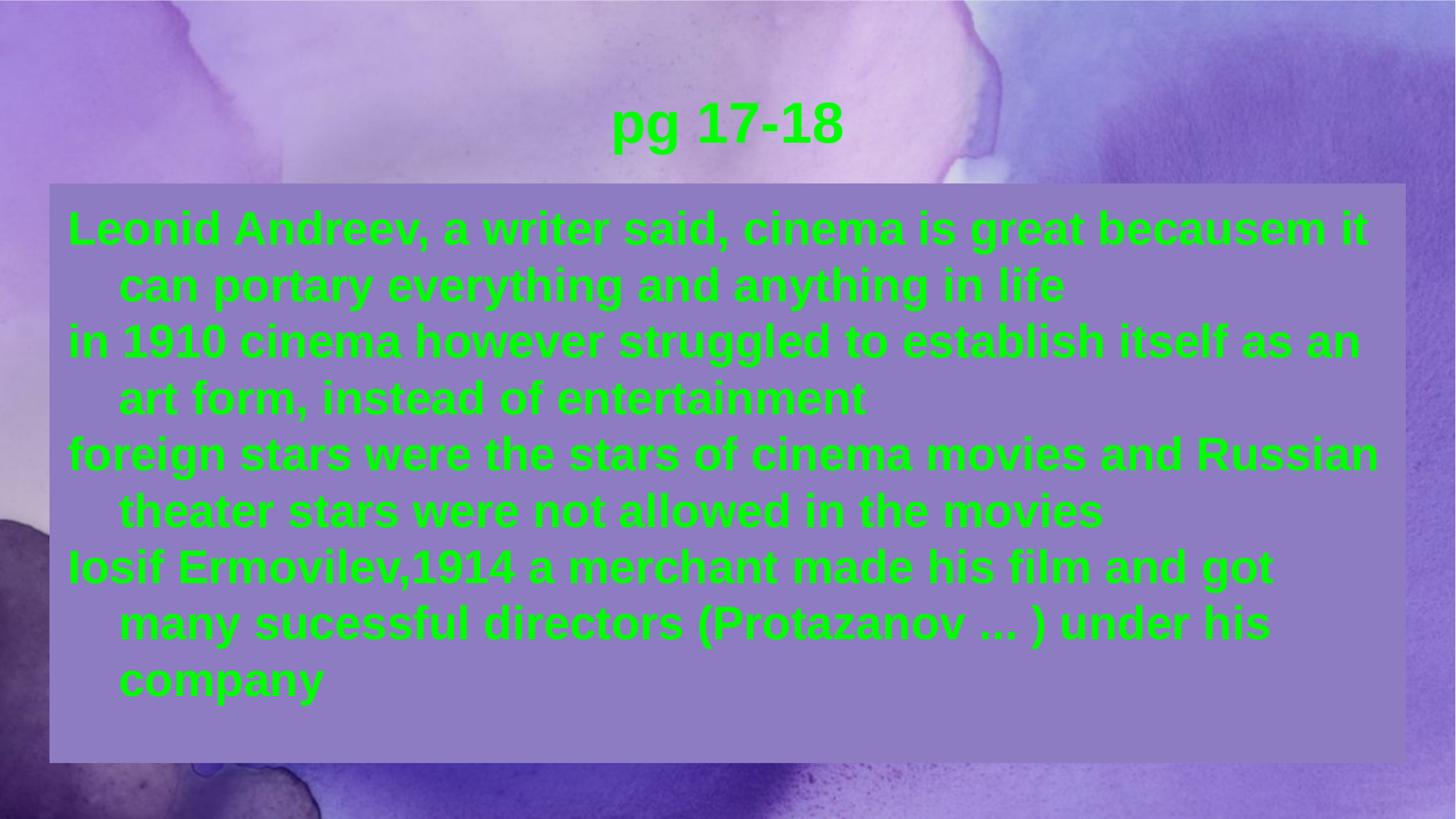

# pg 17-18
Leonid Andreev, a writer said, cinema is great becausem it can portary everything and anything in life
in 1910 cinema however struggled to establish itself as an art form, instead of entertainment
foreign stars were the stars of cinema movies and Russian theater stars were not allowed in the movies
Iosif Ermovilev,1914 a merchant made his film and got many sucessful directors (Protazanov ... ) under his company